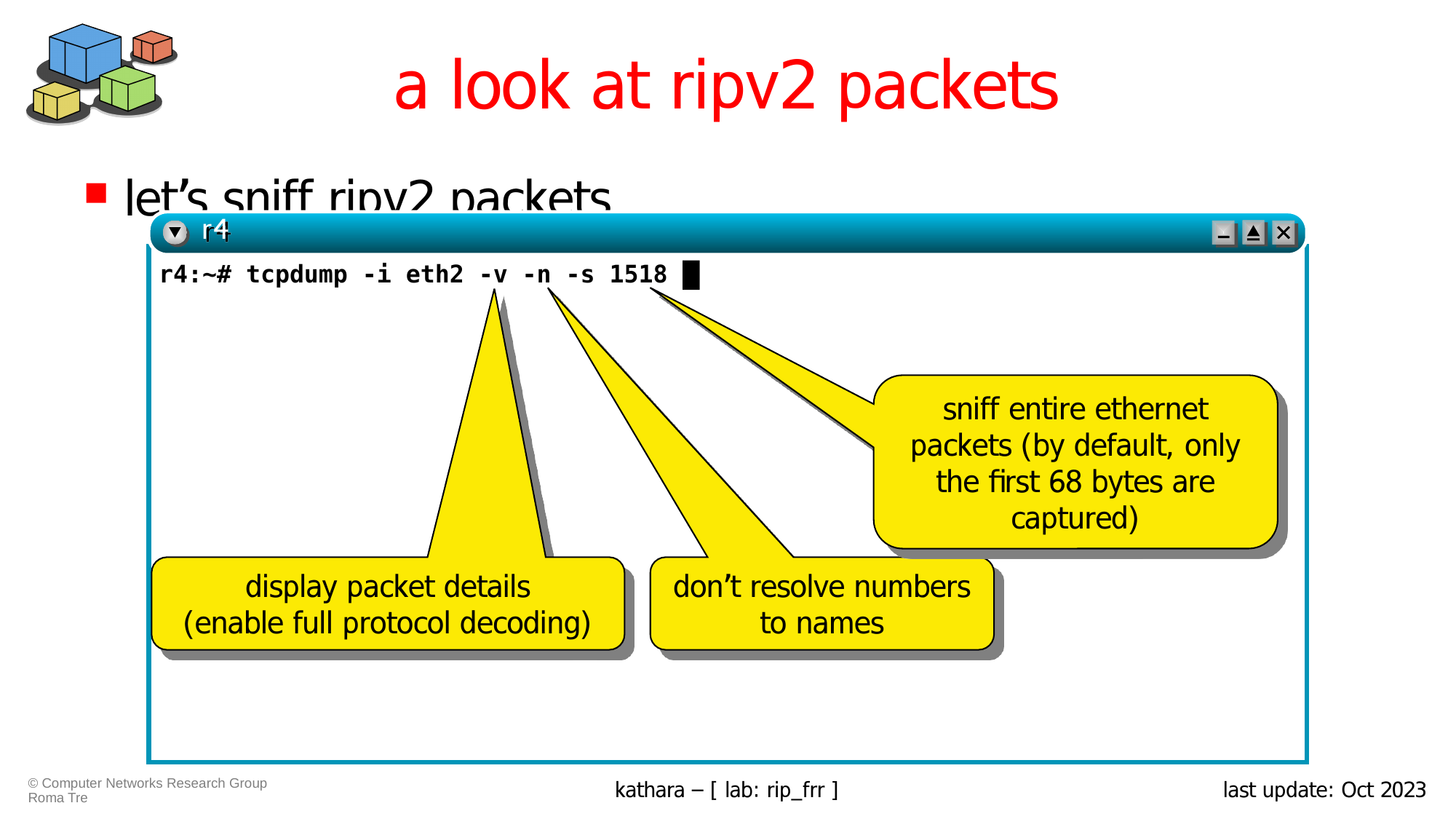

# a look at ripv2 packets
let’s sniff ripv2 packets

r4

r4:~# tcpdump -i eth2 -v -n -s 1518 █
sniff entire ethernet packets (by default, only the first 68 bytes are captured)
display packet details
(enable full protocol decoding)
don’t resolve numbers to names
kathara – [ lab: rip_frr ]
last update: Oct 2023